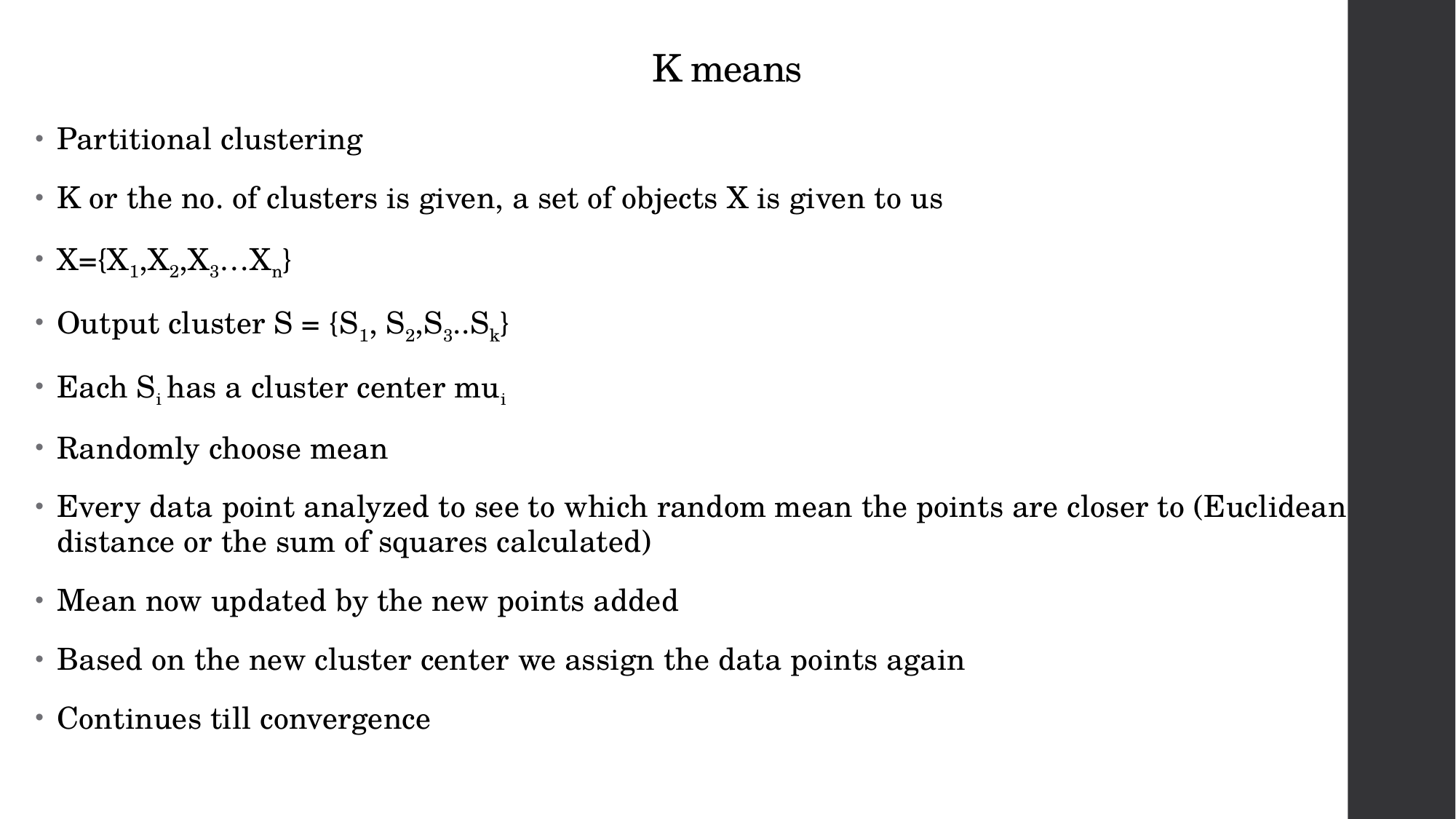

# K means
Partitional clustering
K or the no. of clusters is given, a set of objects X is given to us
X={X1,X2,X3…Xn}
Output cluster S = {S1, S2,S3..Sk}
Each Si has a cluster center mui
Randomly choose mean
Every data point analyzed to see to which random mean the points are closer to (Euclidean distance or the sum of squares calculated)
Mean now updated by the new points added
Based on the new cluster center we assign the data points again
Continues till convergence